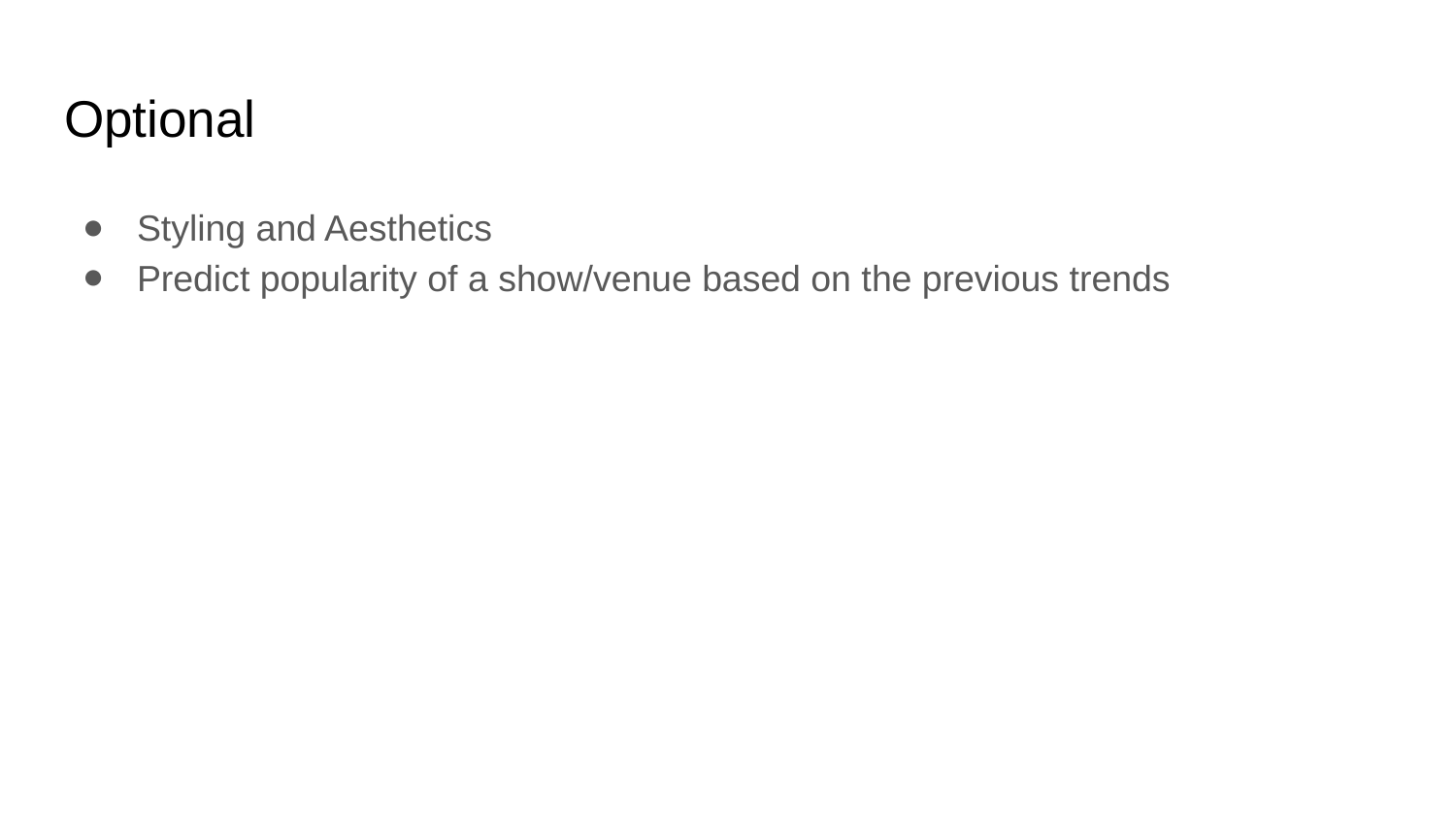

# Optional
Styling and Aesthetics
Predict popularity of a show/venue based on the previous trends